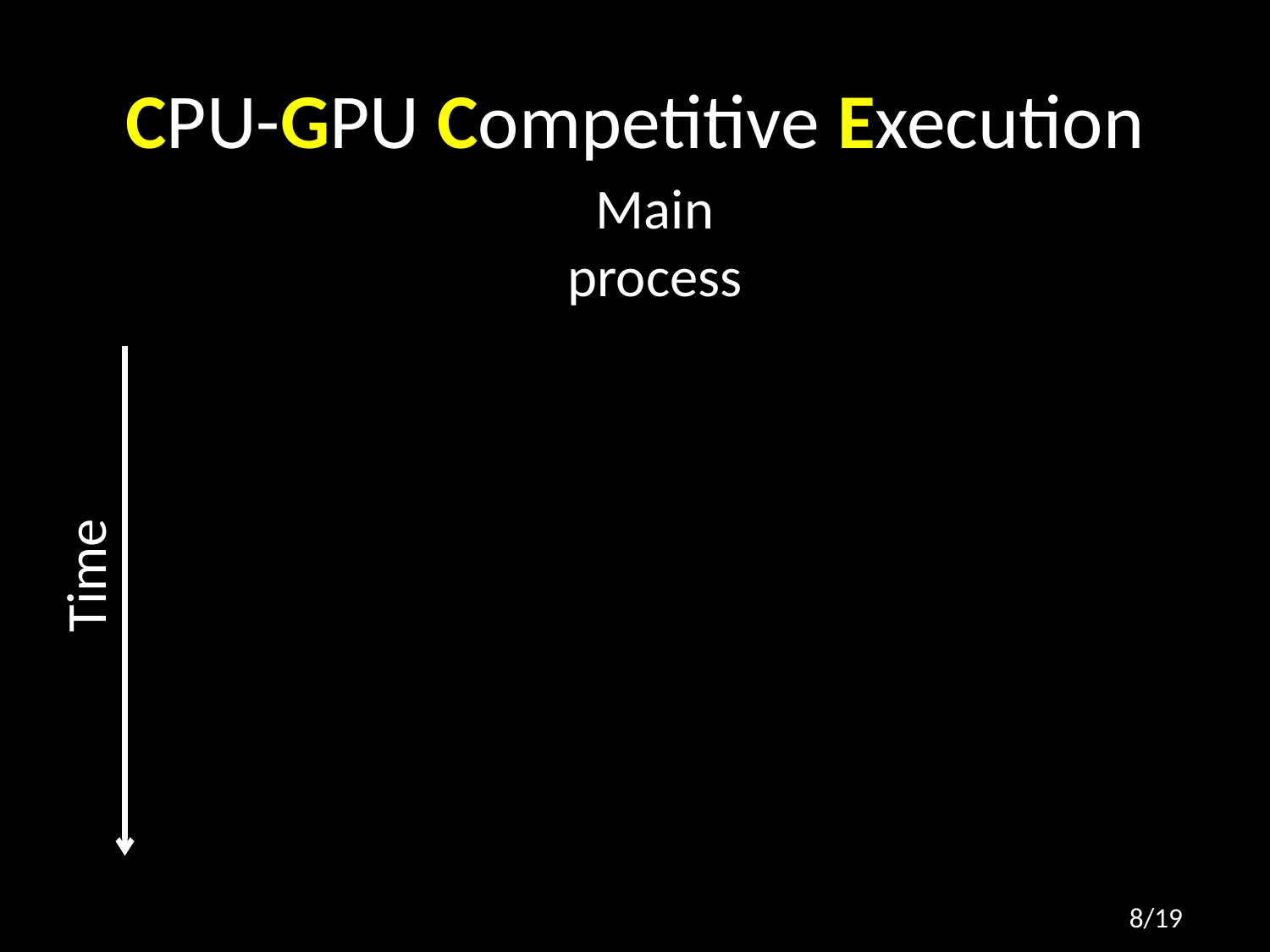

# CPU-GPU Competitive Execution
Main
process
Time
8/19